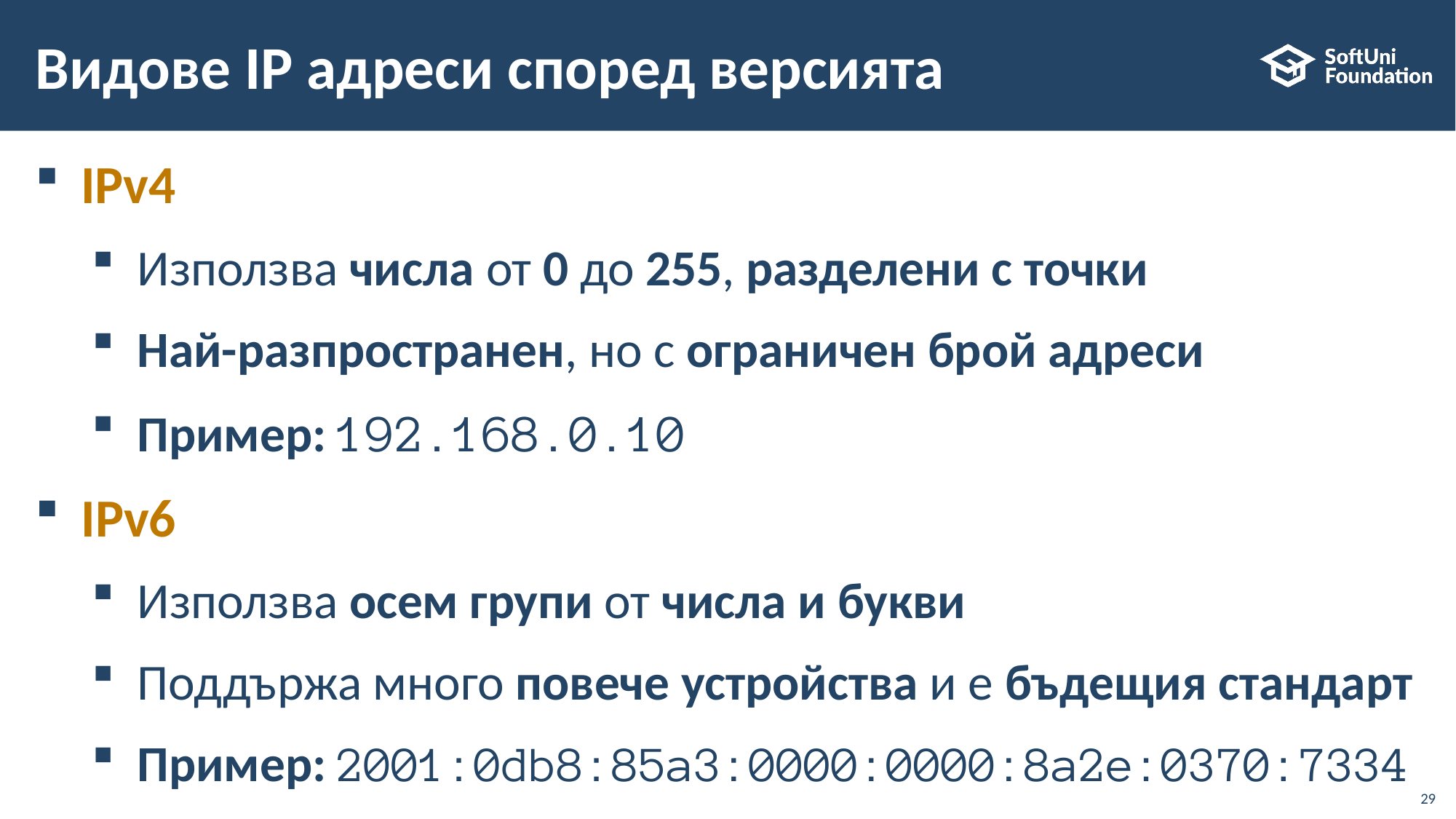

# Видове IP адреси според версията
IPv4
Използва числа от 0 до 255, разделени с точки
Най-разпространен, но с ограничен брой адреси
Пример: 192.168.0.10
IPv6
Използва осем групи от числа и букви
Поддържа много повече устройства и е бъдещия стандарт
Пример: 2001:0db8:85a3:0000:0000:8a2e:0370:7334
29